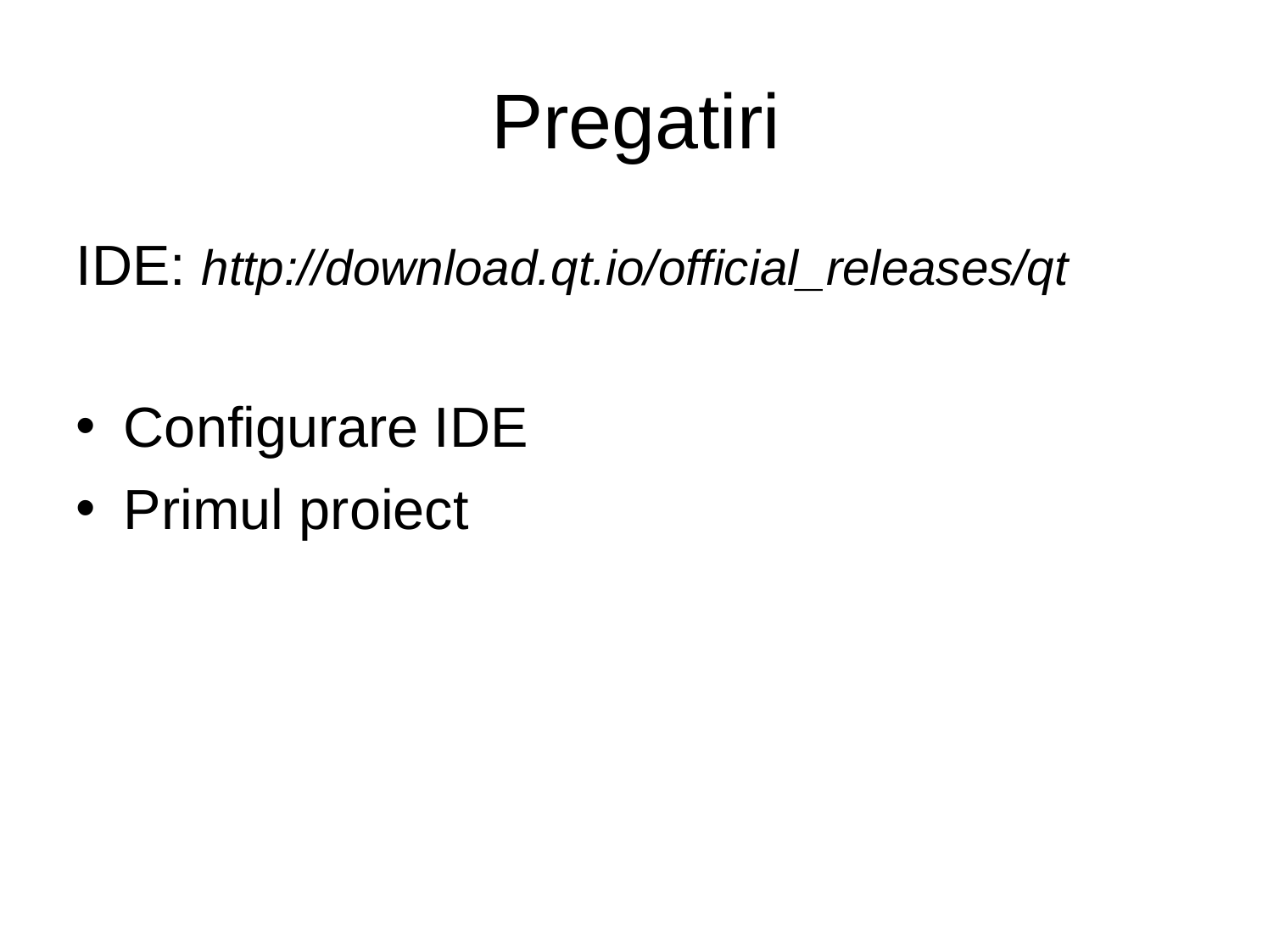

# Pregatiri
IDE: http://download.qt.io/official_releases/qt

Configurare IDE
Primul proiect